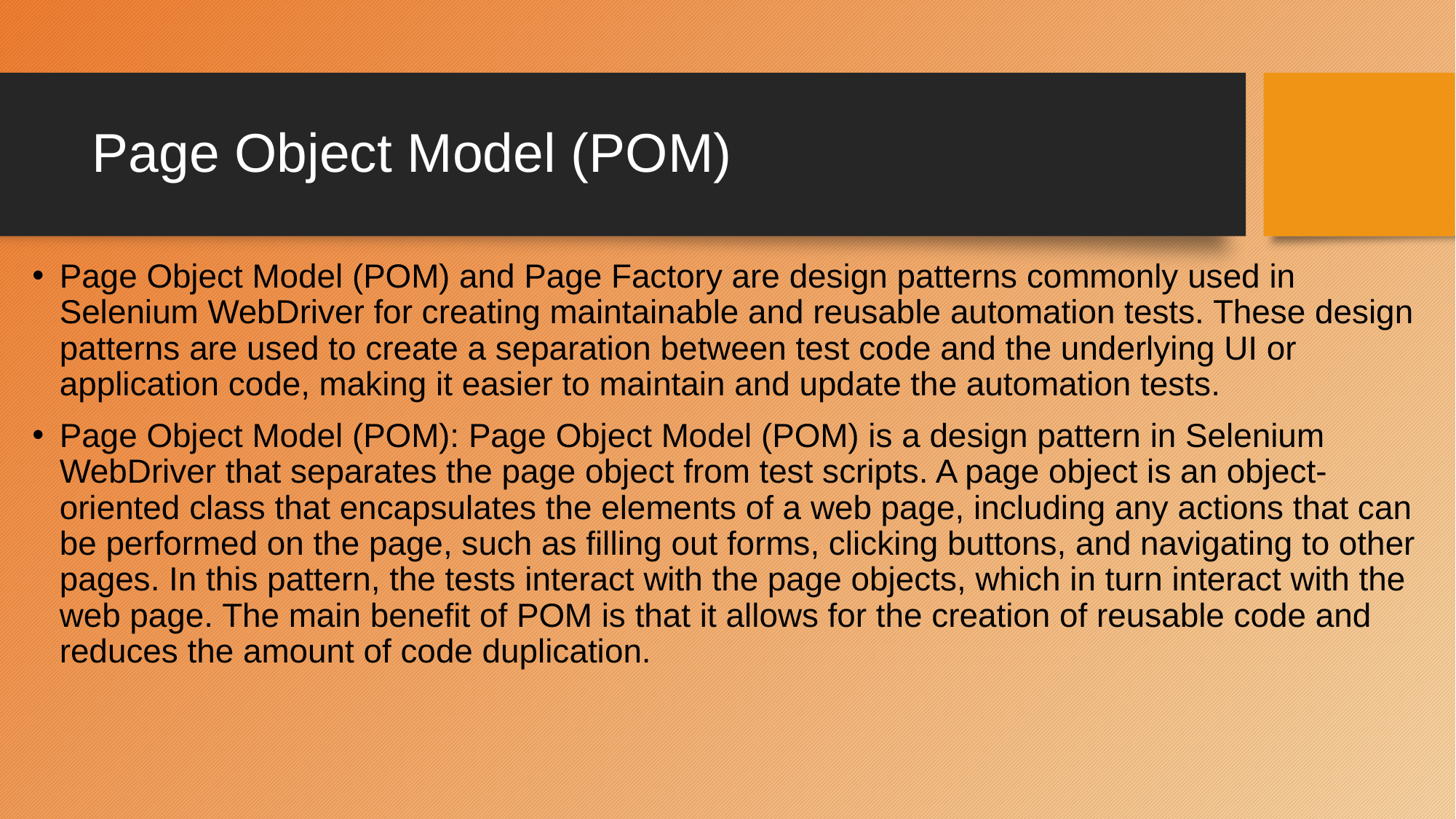

# Page Object Model (POM)
Page Object Model (POM) and Page Factory are design patterns commonly used in Selenium WebDriver for creating maintainable and reusable automation tests. These design patterns are used to create a separation between test code and the underlying UI or application code, making it easier to maintain and update the automation tests.
Page Object Model (POM): Page Object Model (POM) is a design pattern in Selenium WebDriver that separates the page object from test scripts. A page object is an object-oriented class that encapsulates the elements of a web page, including any actions that can be performed on the page, such as filling out forms, clicking buttons, and navigating to other pages. In this pattern, the tests interact with the page objects, which in turn interact with the web page. The main benefit of POM is that it allows for the creation of reusable code and reduces the amount of code duplication.